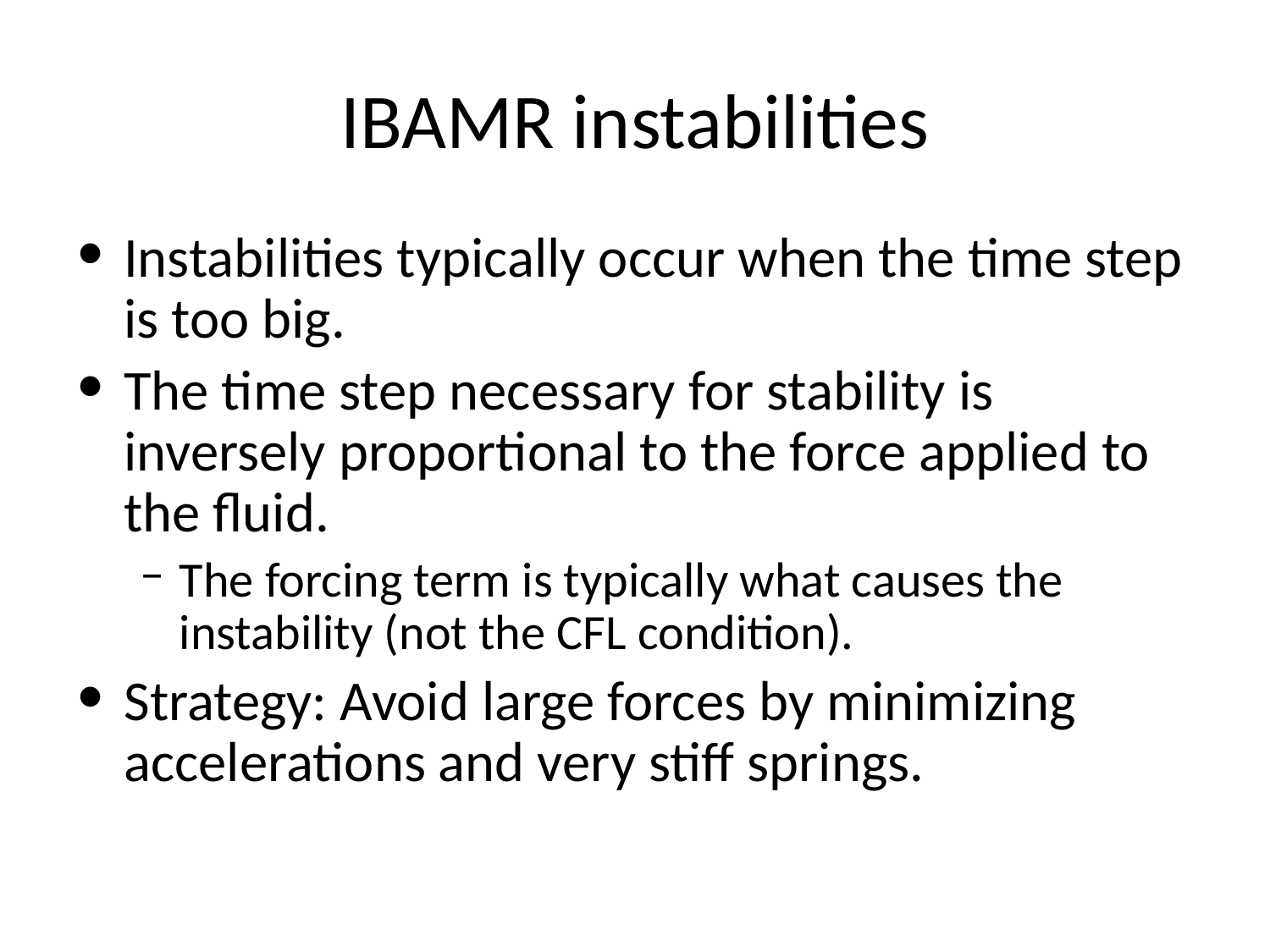

# IBAMR instabilities
Instabilities typically occur when the time step is too big.
The time step necessary for stability is inversely proportional to the force applied to the fluid.
The forcing term is typically what causes the instability (not the CFL condition).
Strategy: Avoid large forces by minimizing accelerations and very stiff springs.